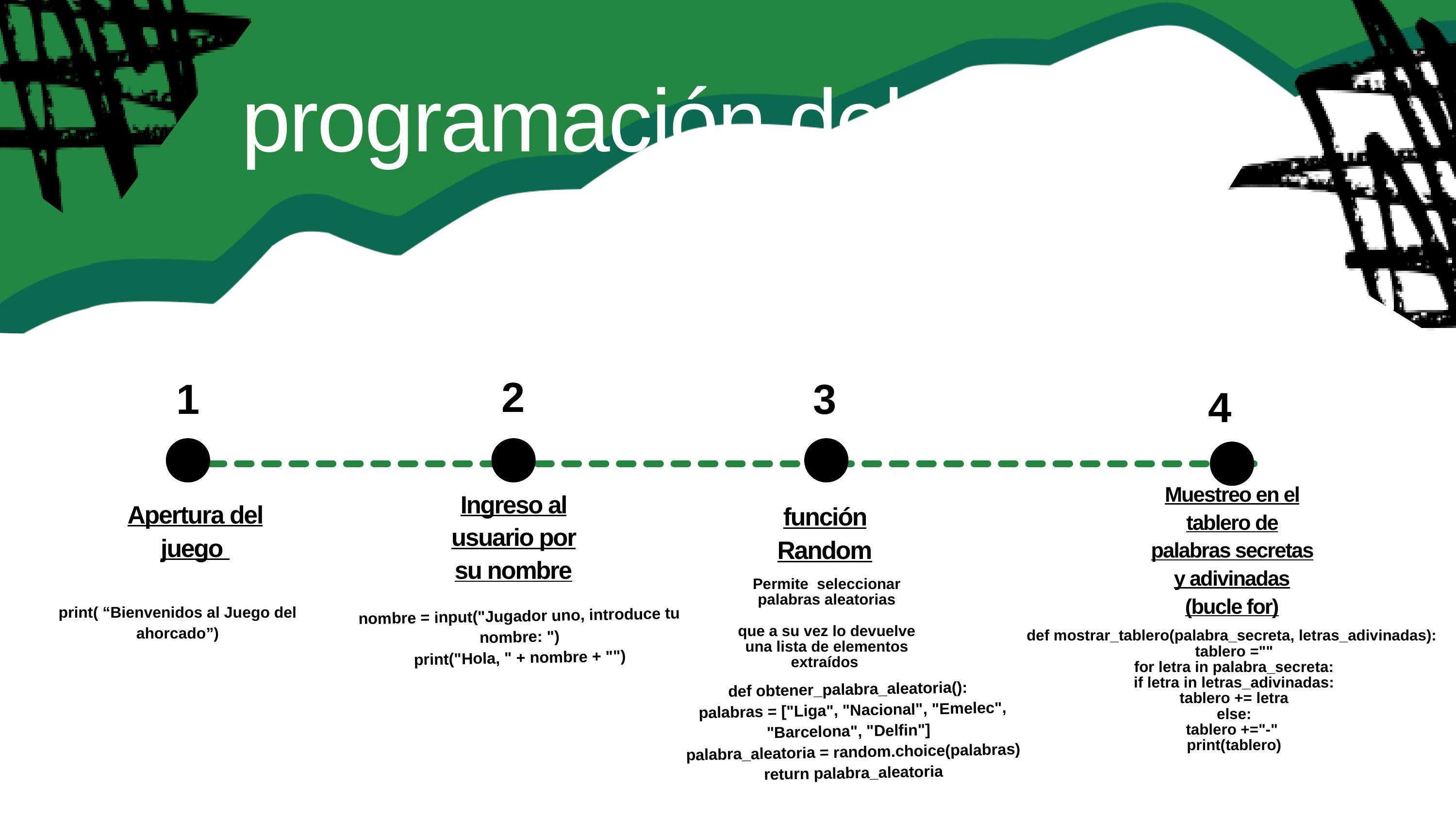

programación del proyecto
2
1
3
4

Muestreo en el tablero de palabras secretas y adivinadas
(bucle for)
Ingreso al usuario por su nombre
Apertura del juego
función Random
Permite  seleccionar palabras aleatorias

que a su vez lo devuelve una lista de elementos extraídos

print( “Bienvenidos al Juego del ahorcado”)

nombre = input("Jugador uno, introduce tu nombre: ")
print("Hola, " + nombre + "")

def mostrar_tablero(palabra_secreta, letras_adivinadas):
 tablero =""
 for letra in palabra_secreta:
 if letra in letras_adivinadas:
 tablero += letra
 else:
 tablero +="-"
 print(tablero)
def obtener_palabra_aleatoria():
  palabras = ["Liga", "Nacional", "Emelec", "Barcelona", "Delfin"]
  palabra_aleatoria = random.choice(palabras)
  return palabra_aleatoria